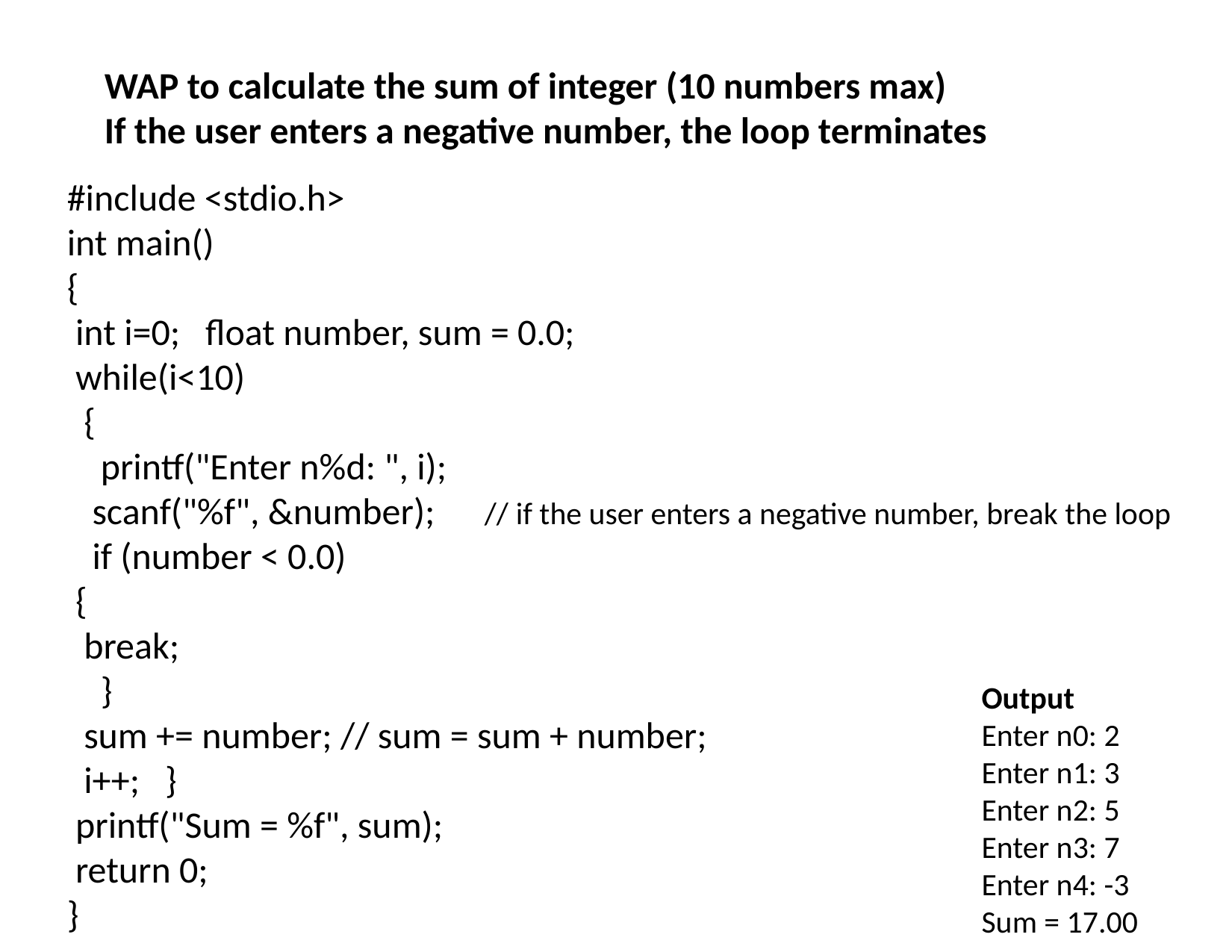

WAP to calculate the sum of integer (10 numbers max)
If the user enters a negative number, the loop terminates
#include <stdio.h>
int main()
{
 int i=0;   float number, sum = 0.0;
 while(i<10)
  {
    printf("Enter n%d: ", i);
   scanf("%f", &number);      // if the user enters a negative number, break the loop
   if (number < 0.0)
 {
  break;
    }
  sum += number; // sum = sum + number;
  i++;   }
 printf("Sum = %f", sum);
 return 0;
}
Output
Enter n0: 2
Enter n1: 3
Enter n2: 5
Enter n3: 7
Enter n4: -3
Sum = 17.00